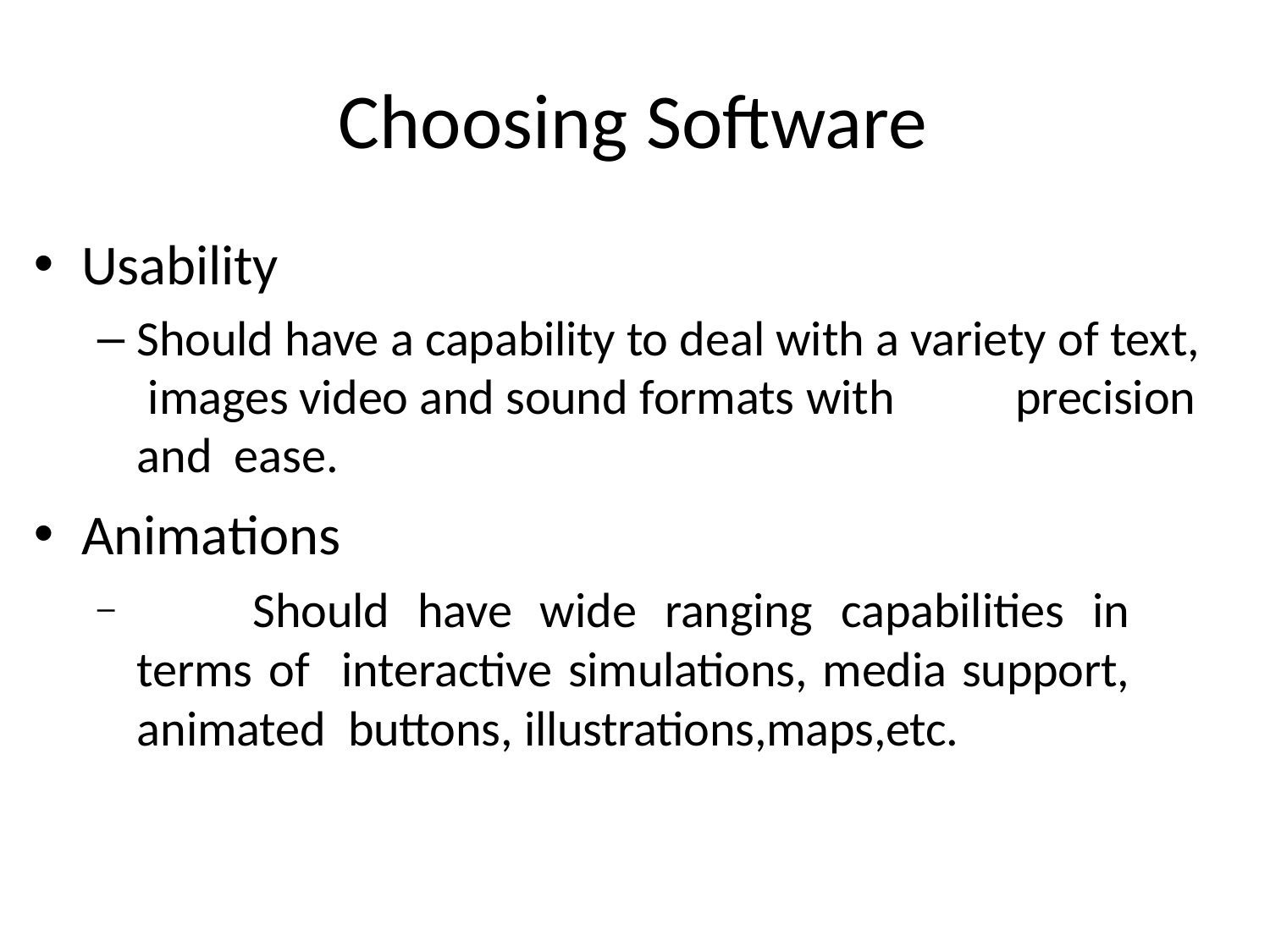

# Choosing Software
Usability
Should have a capability to deal with a variety of text,  images video and sound formats with	precision and  ease.
Animations
	Should have wide ranging capabilities in terms of  interactive simulations, media support, animated  buttons, illustrations,maps,etc.